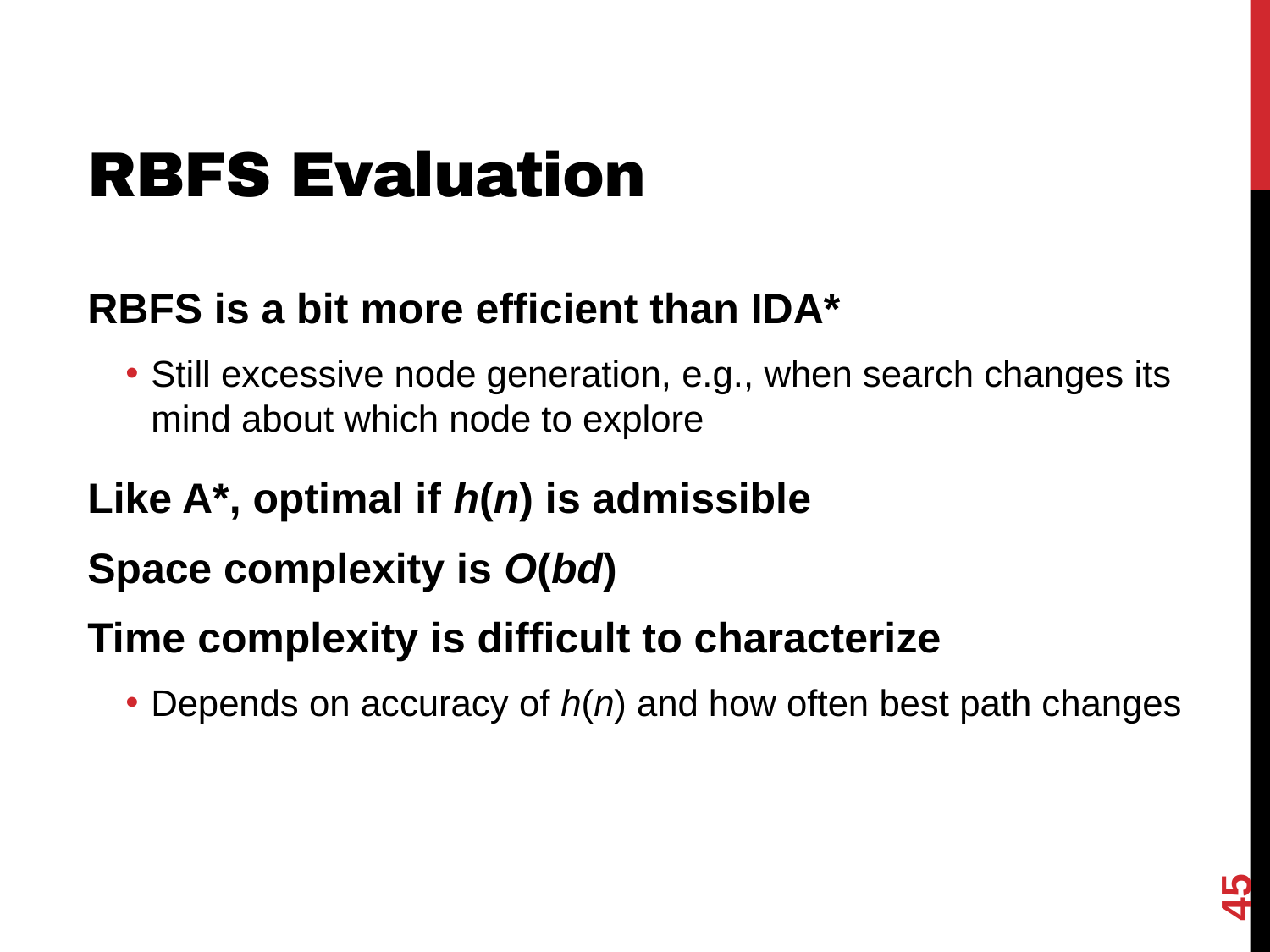

# RBFS Evaluation
RBFS is a bit more efficient than IDA*
Still excessive node generation, e.g., when search changes its mind about which node to explore
Like A*, optimal if h(n) is admissible
Space complexity is O(bd)
Time complexity is difficult to characterize
Depends on accuracy of h(n) and how often best path changes
45